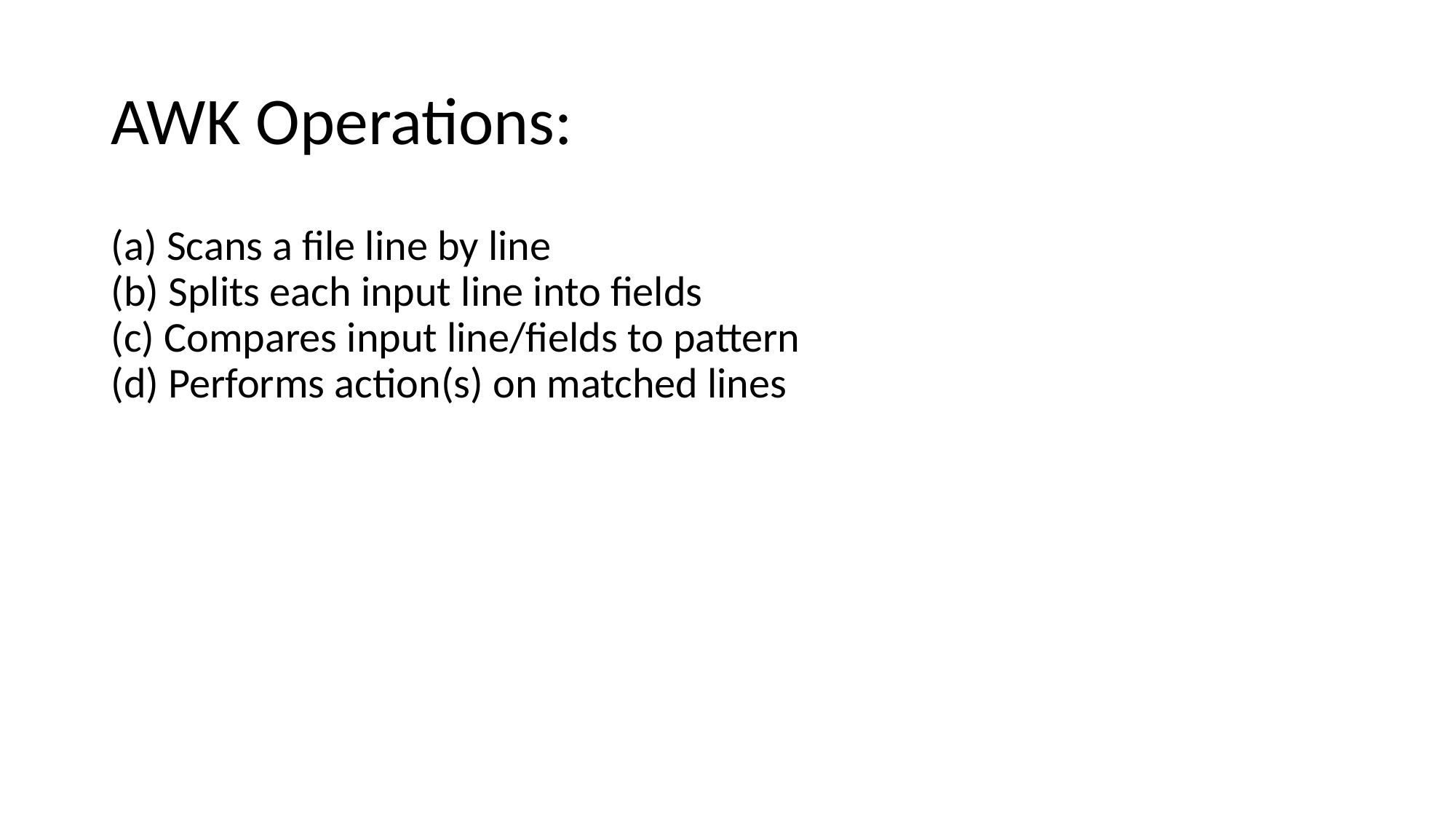

# AWK Operations:
(a) Scans a file line by line 
(b) Splits each input line into fields 
(c) Compares input line/fields to pattern 
(d) Performs action(s) on matched lines